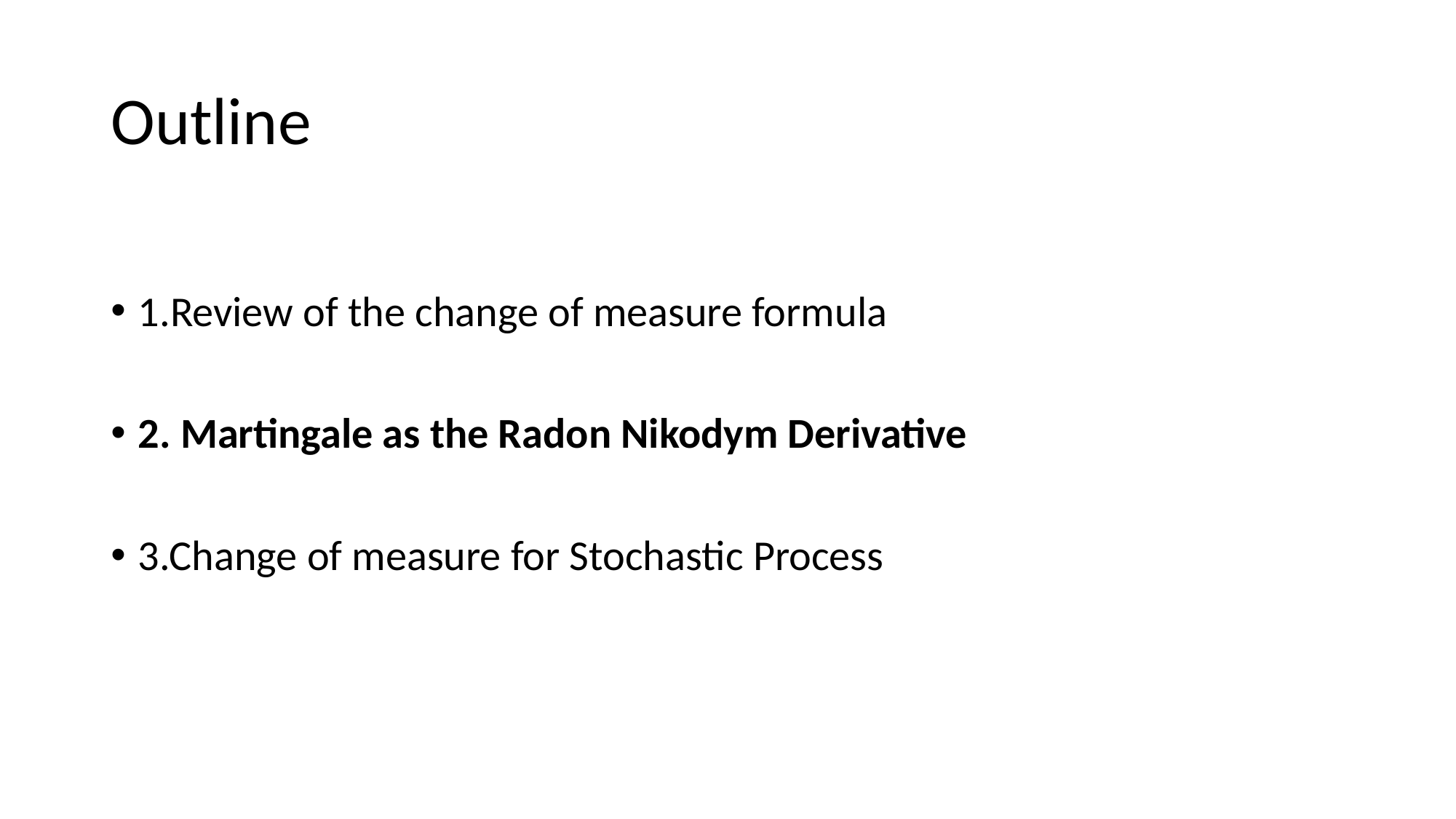

# Outline

1.Review of the change of measure formula

2. Martingale as the Radon Nikodym Derivative

3.Change of measure for Stochastic Process